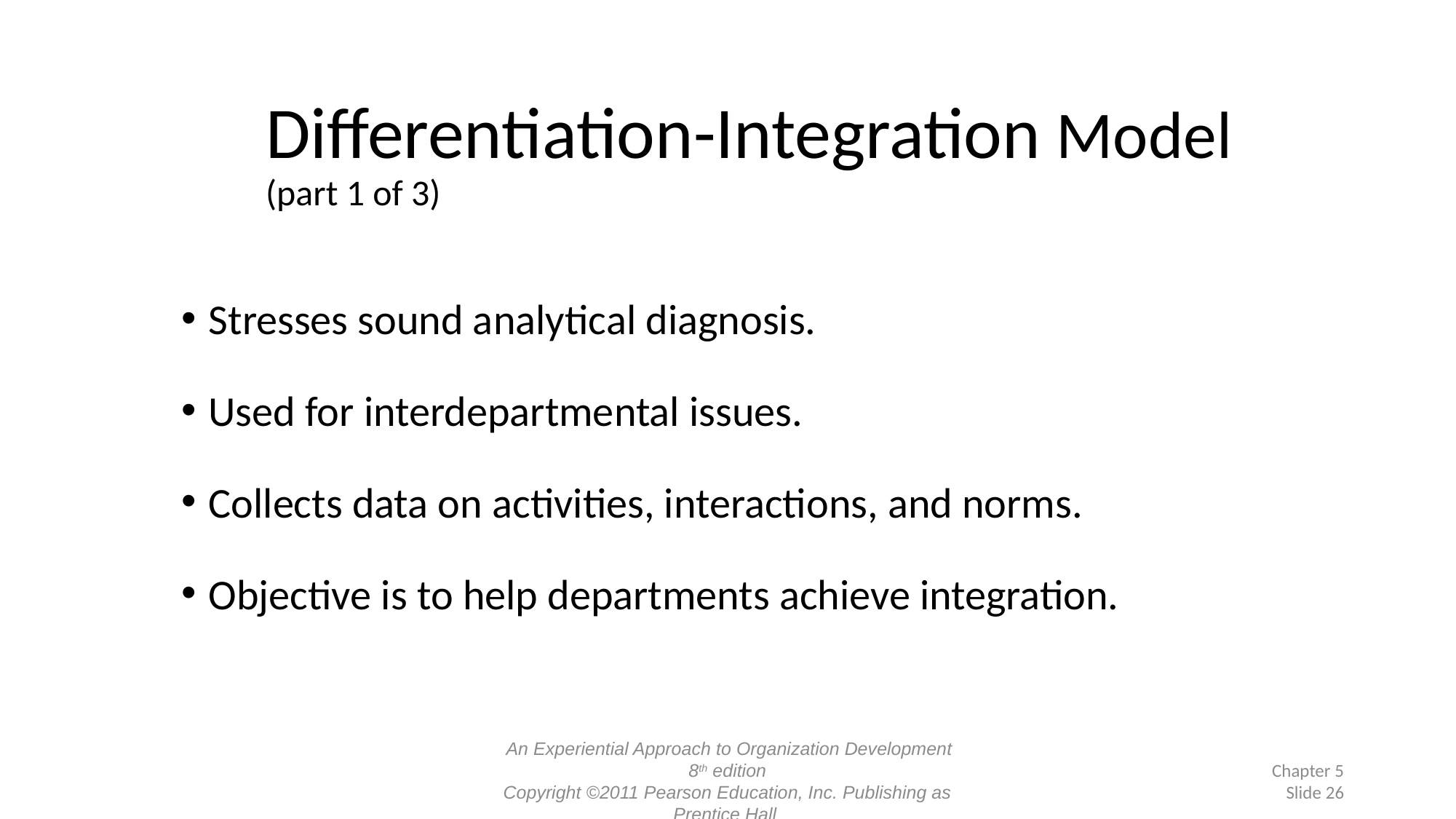

# Differentiation-Integration Model (part 1 of 3)
Stresses sound analytical diagnosis.
Used for interdepartmental issues.
Collects data on activities, interactions, and norms.
Objective is to help departments achieve integration.
 An Experiential Approach to Organization Development 8th edition
Copyright ©2011 Pearson Education, Inc. Publishing as Prentice Hall
Chapter 5
Slide 26